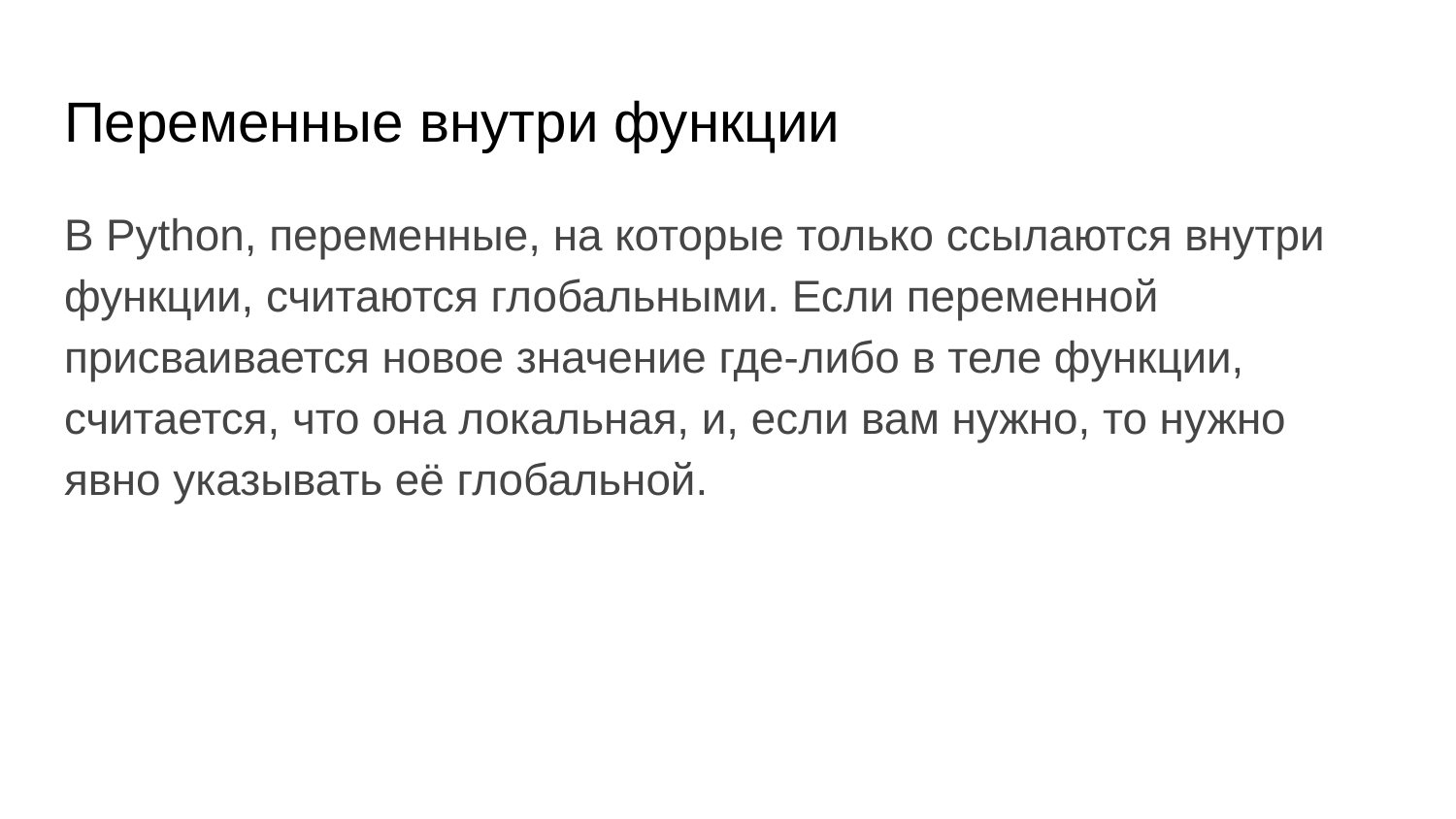

# Переменные внутри функции
В Python, переменные, на которые только ссылаются внутри функции, считаются глобальными. Если переменной присваивается новое значение где-либо в теле функции, считается, что она локальная, и, если вам нужно, то нужно явно указывать её глобальной.